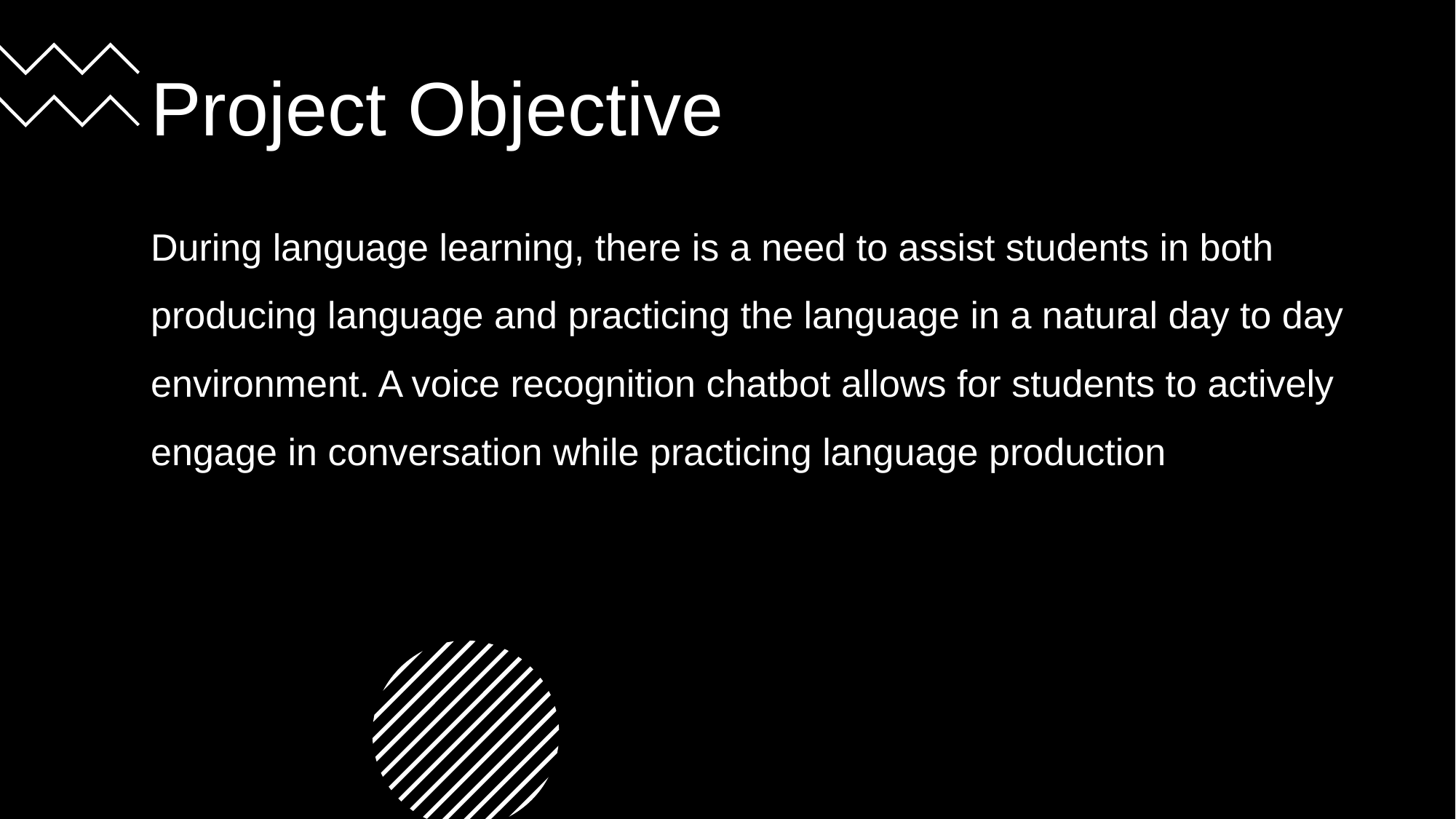

# Project Objective

During language learning, there is a need to assist students in both producing language and practicing the language in a natural day to day environment. A voice recognition chatbot allows for students to actively engage in conversation while practicing language production